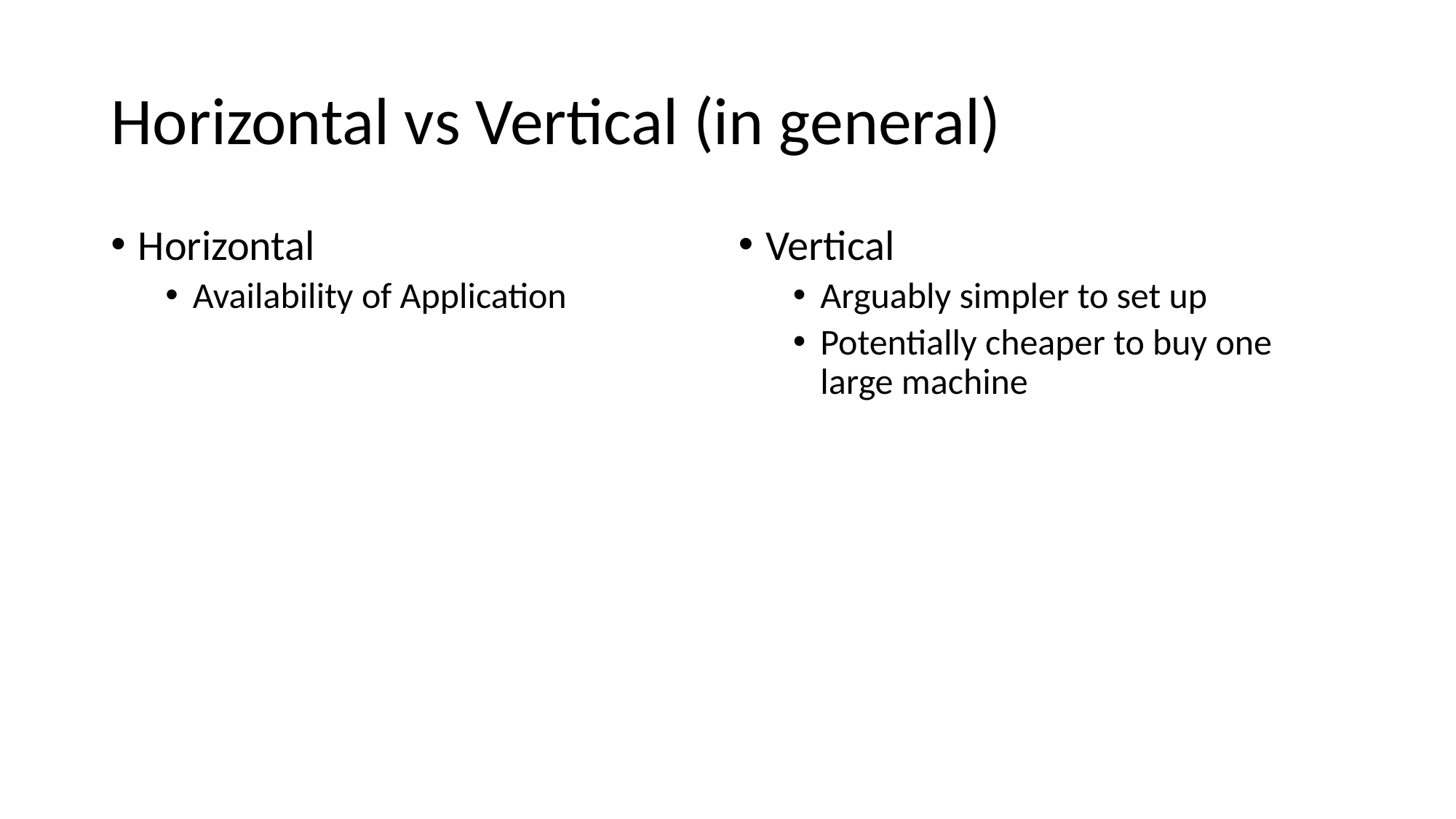

# Horizontal vs Vertical (in general)
Horizontal
Availability of Application
Vertical
Arguably simpler to set up
Potentially cheaper to buy one large machine